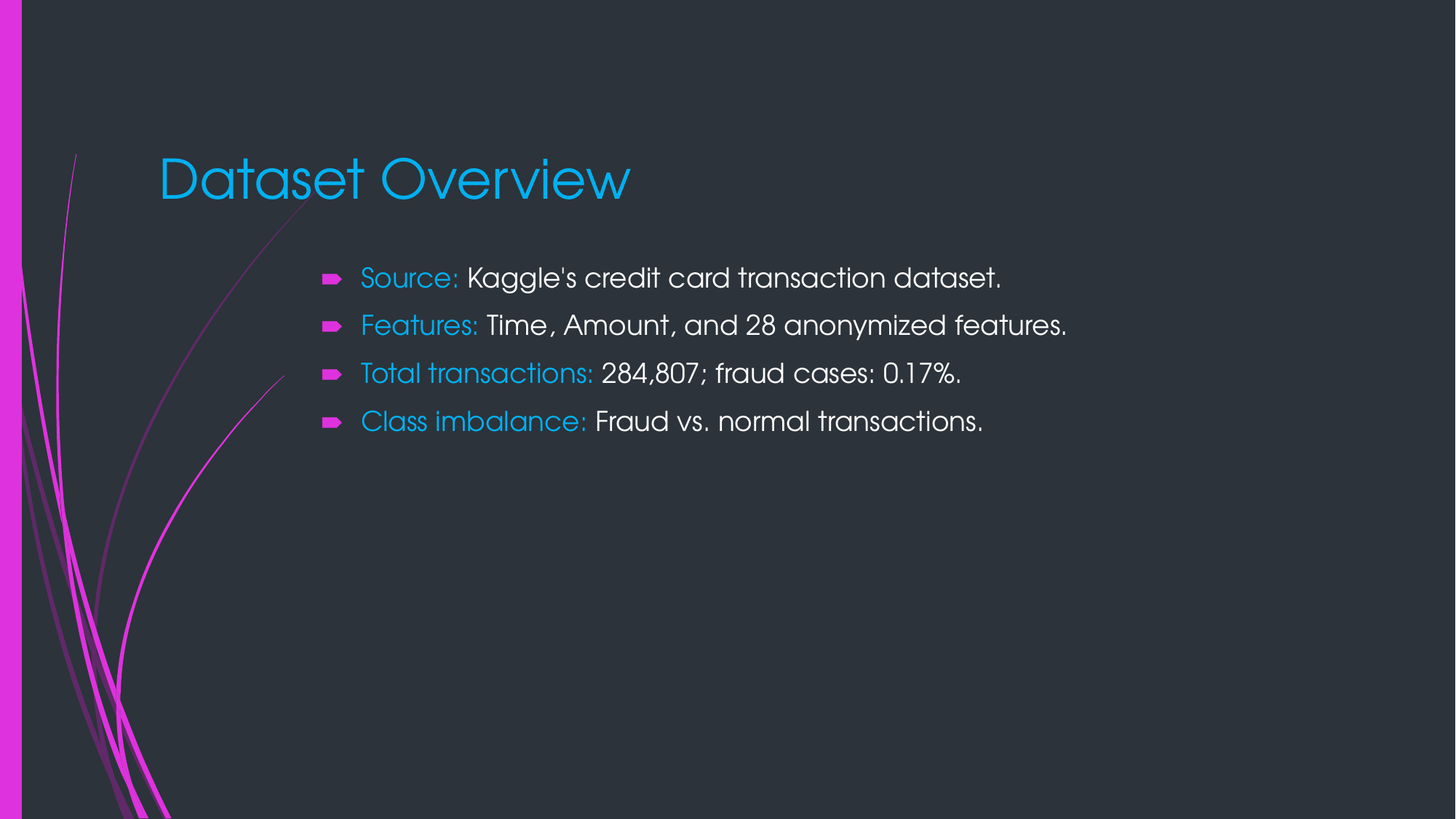

# Dataset Overview
Source: Kaggle's credit card transaction dataset.
Features: Time, Amount, and 28 anonymized features.
Total transactions: 284,807; fraud cases: 0.17%.
Class imbalance: Fraud vs. normal transactions.